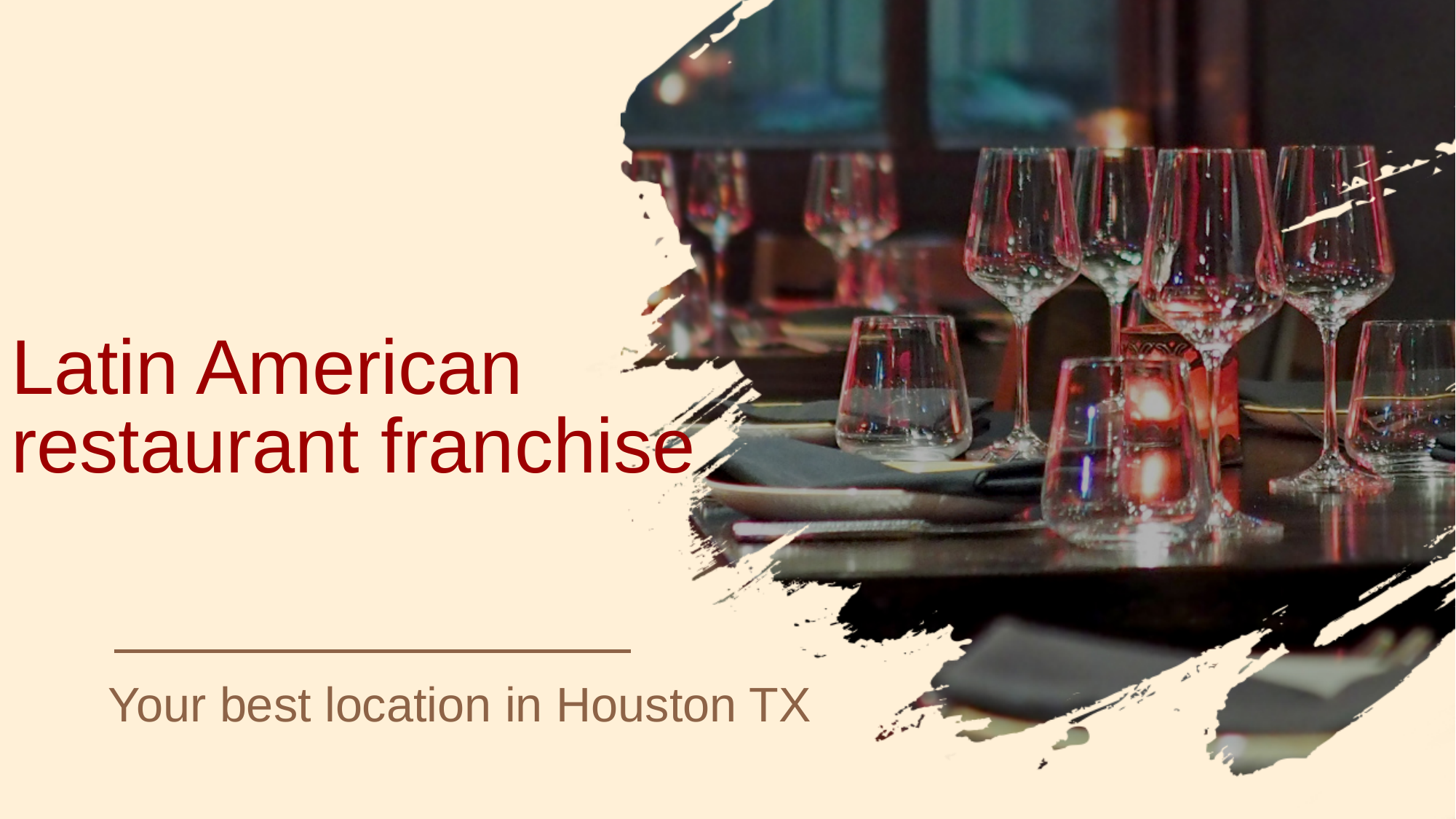

# Latin American restaurant franchise
Your best location in Houston TX